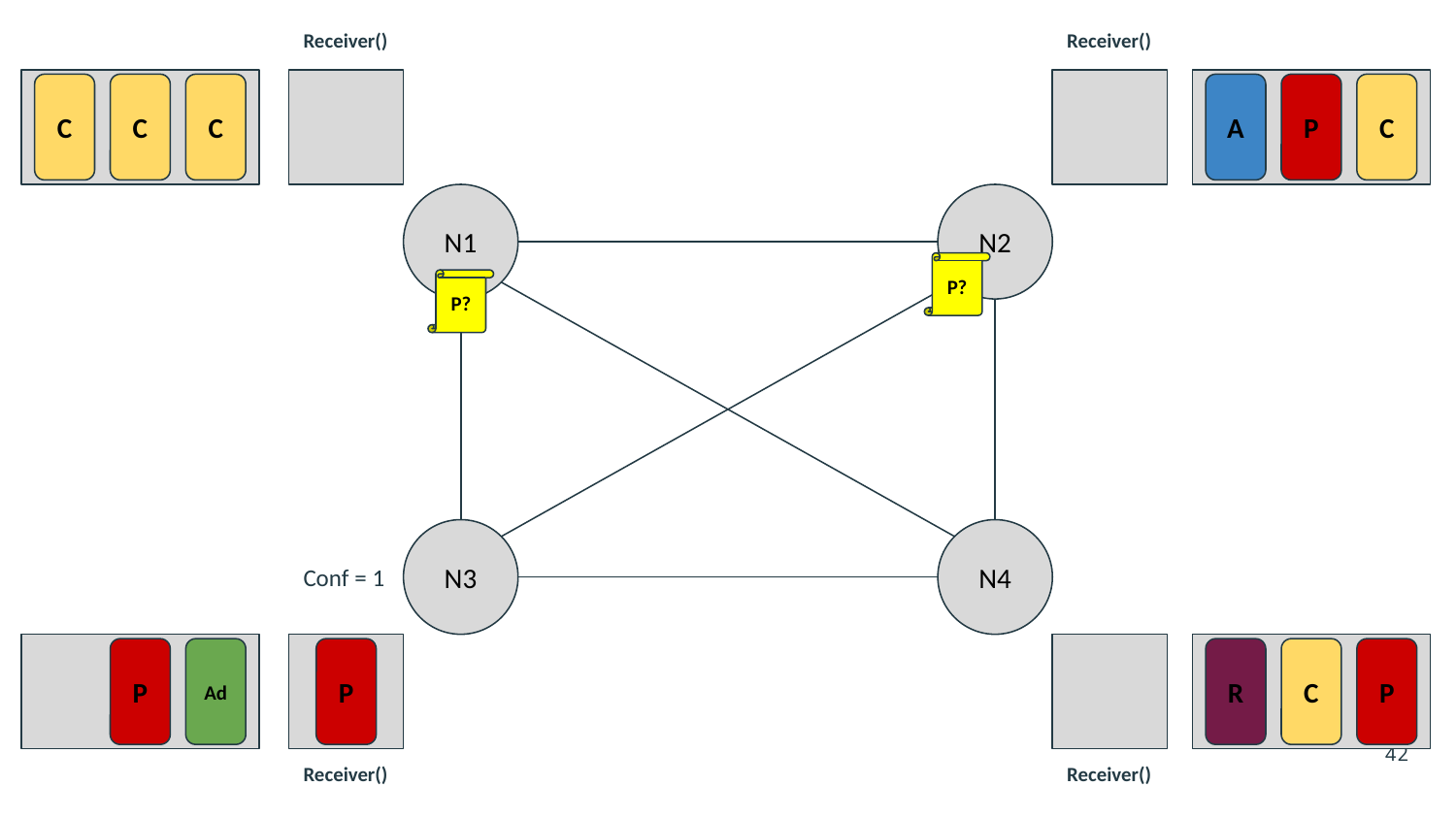

Receiver()
Receiver()

C
C
C
A
P
C
N1
N2
P?
P?
N3
N4
Conf = 1

P
Ad
P
R
C
P
42
Receiver()
Receiver()